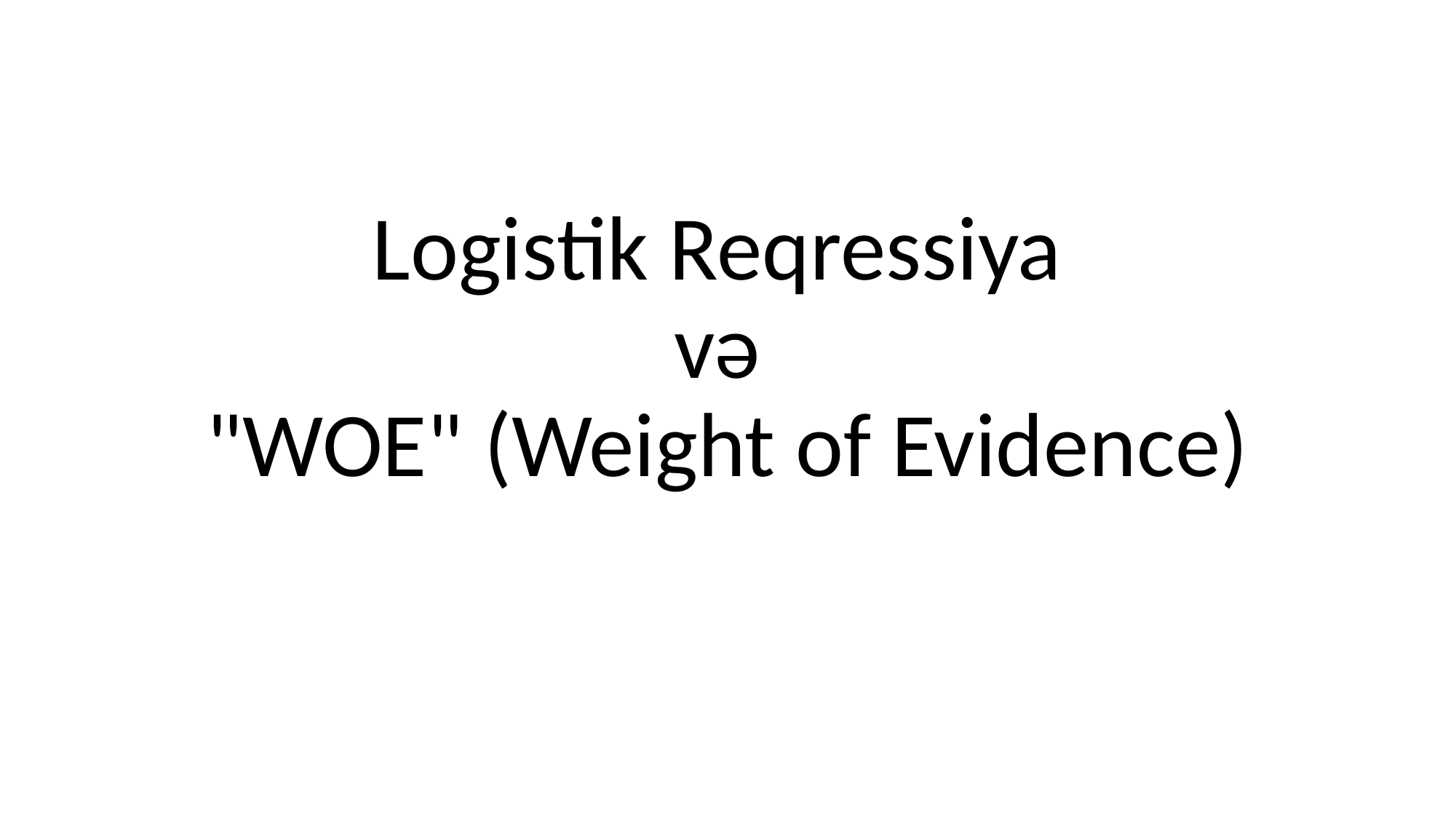

# Logistik Reqressiya və "WOE" (Weight of Evidence)